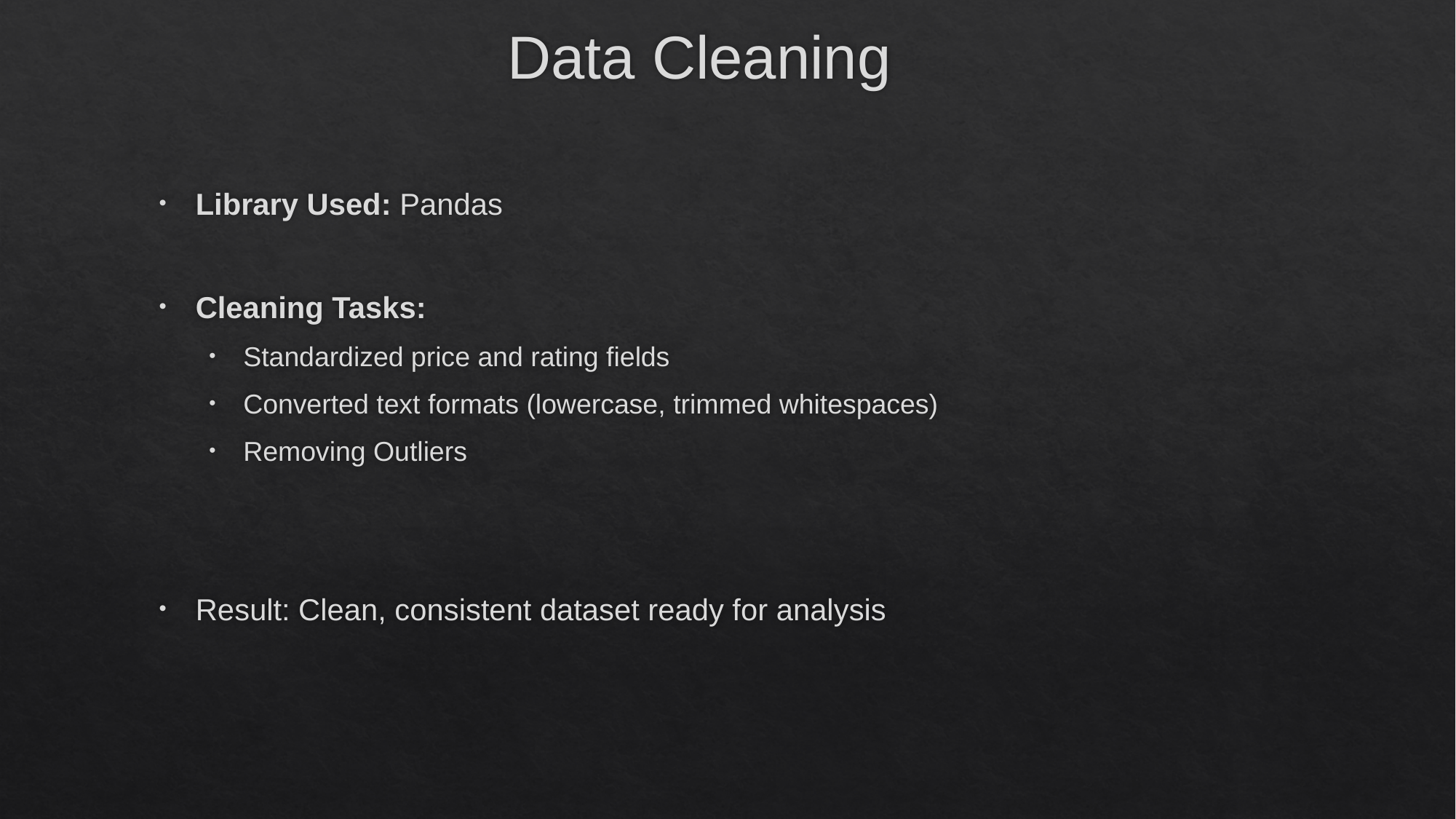

# Data Cleaning
Library Used: Pandas

Cleaning Tasks:
Standardized price and rating fields
Converted text formats (lowercase, trimmed whitespaces)
Removing Outliers

Result: Clean, consistent dataset ready for analysis